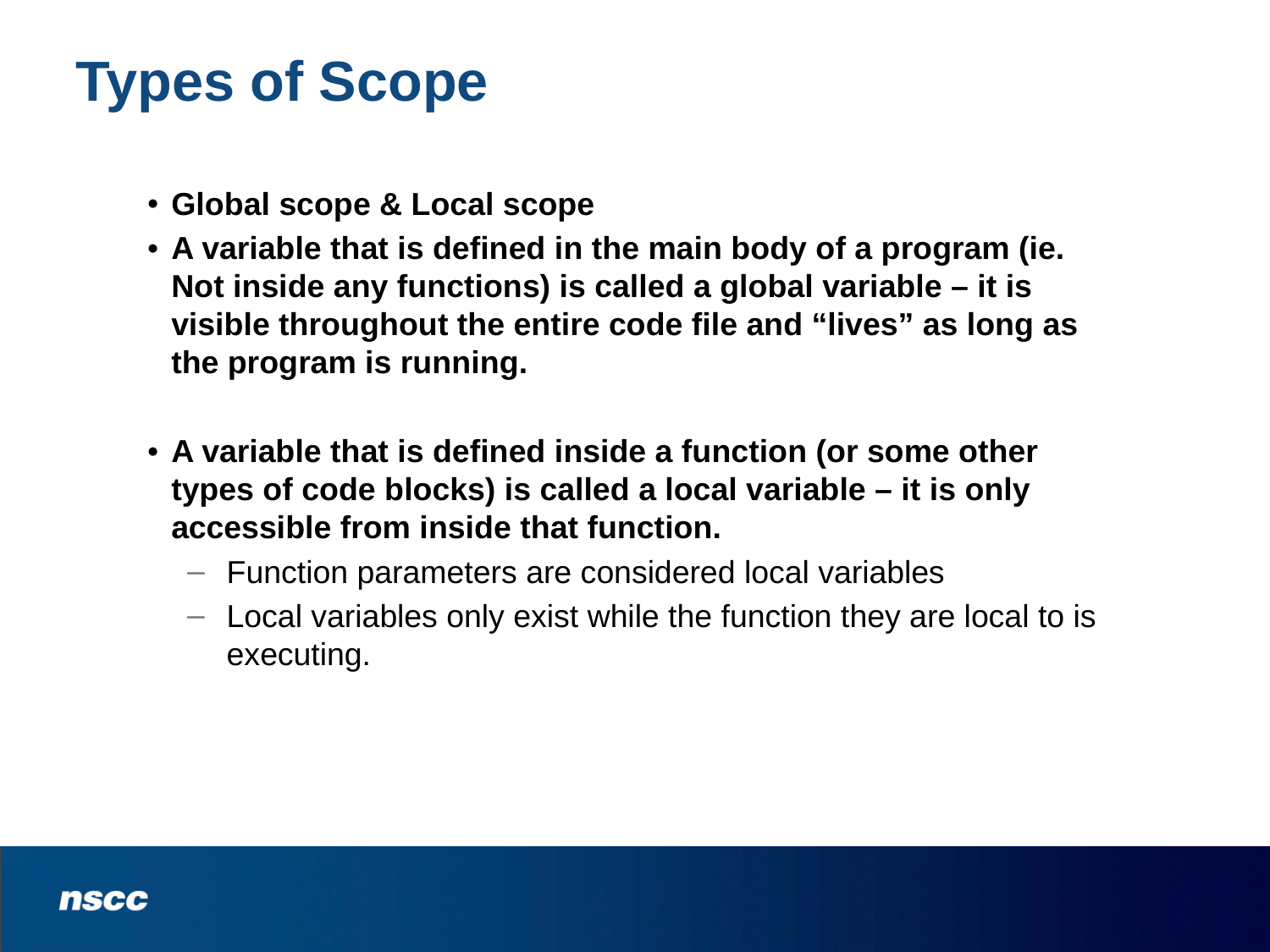

# Types of Scope
Global scope & Local scope
A variable that is defined in the main body of a program (ie. Not inside any functions) is called a global variable – it is visible throughout the entire code file and “lives” as long as the program is running.

A variable that is defined inside a function (or some other types of code blocks) is called a local variable – it is only accessible from inside that function.
Function parameters are considered local variables
Local variables only exist while the function they are local to is executing.